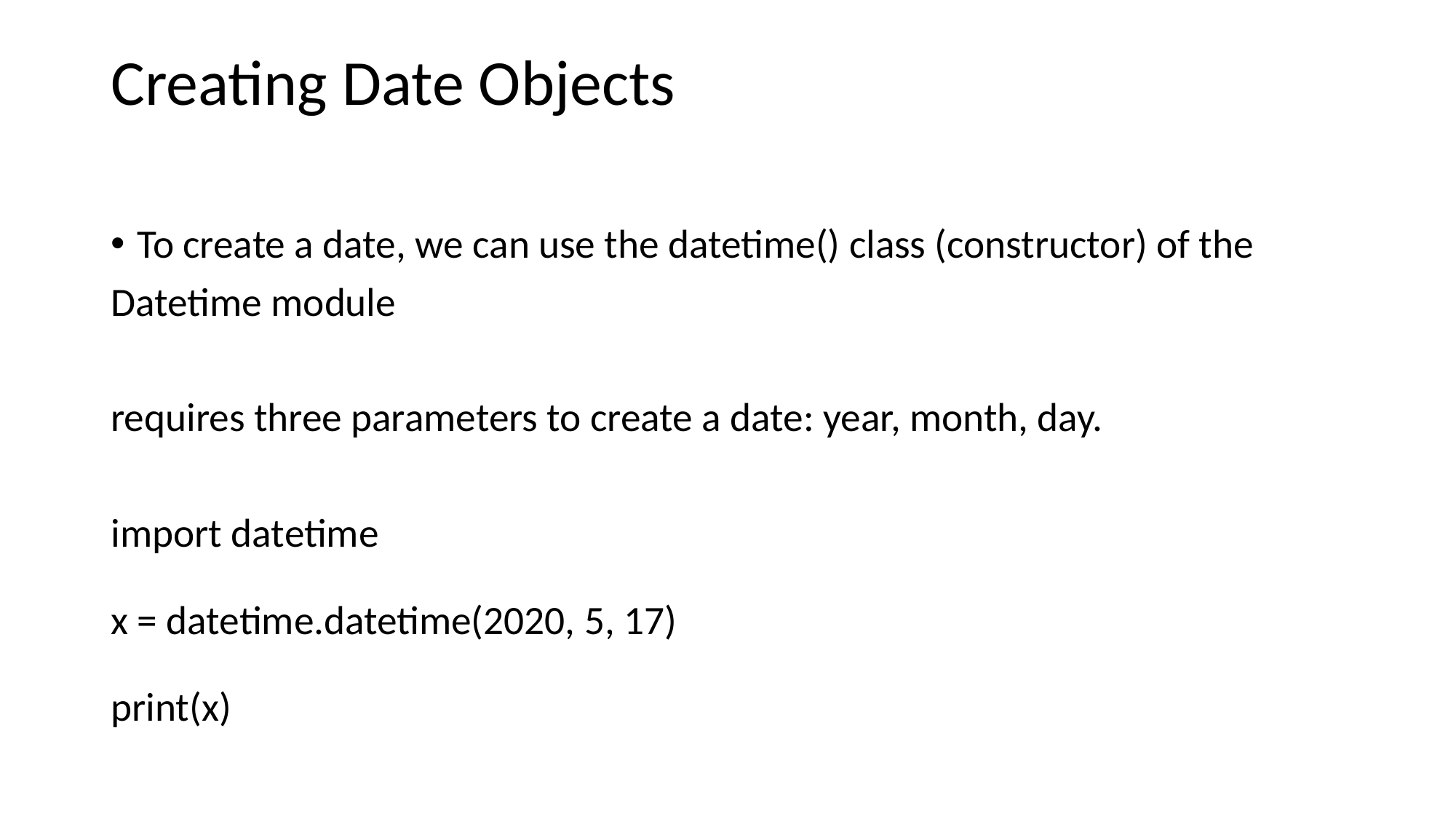

# Creating Date Objects
To create a date, we can use the datetime() class (constructor) of the
Datetime module

requires three parameters to create a date: year, month, day.

import datetime
x = datetime.datetime(2020, 5, 17)
print(x)